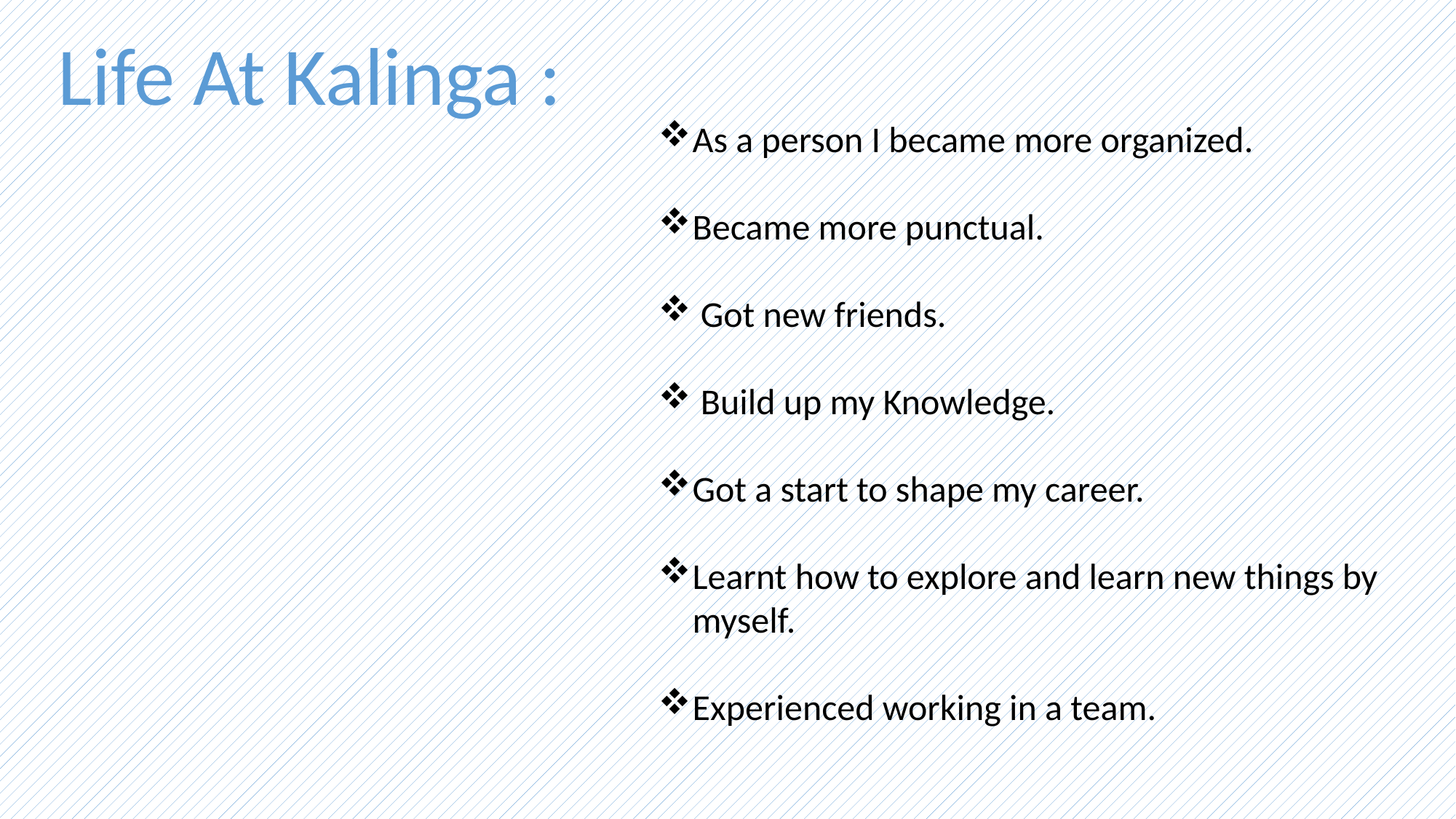

Life At Kalinga :
As a person I became more organized.

Became more punctual.

 Got new friends.

 Build up my Knowledge.

Got a start to shape my career.

Learnt how to explore and learn new things by myself.

Experienced working in a team.